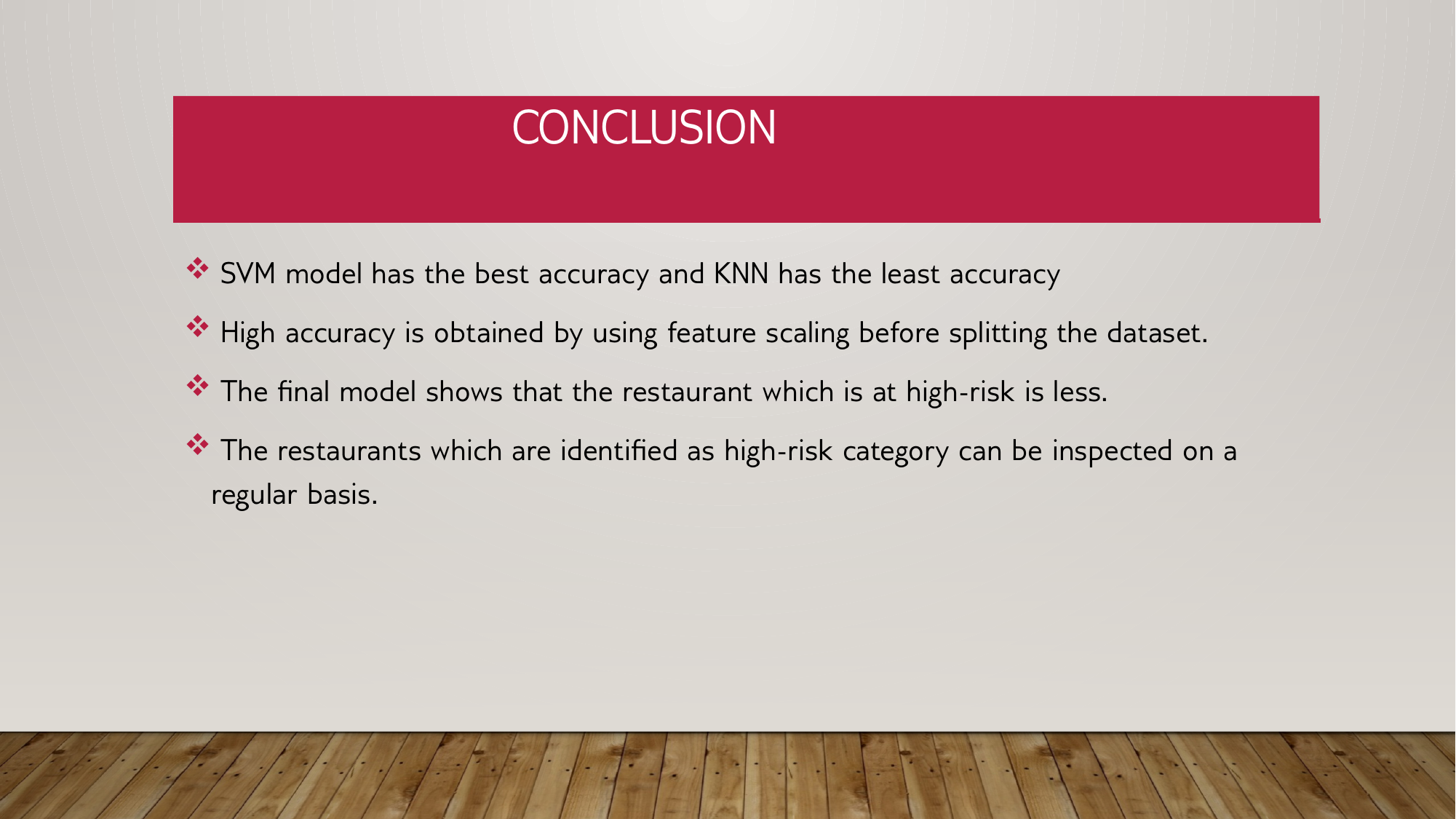

# Conclusion
 SVM model has the best accuracy and KNN has the least accuracy
 High accuracy is obtained by using feature scaling before splitting the dataset.
 The final model shows that the restaurant which is at high-risk is less.
 The restaurants which are identified as high-risk category can be inspected on a regular basis.